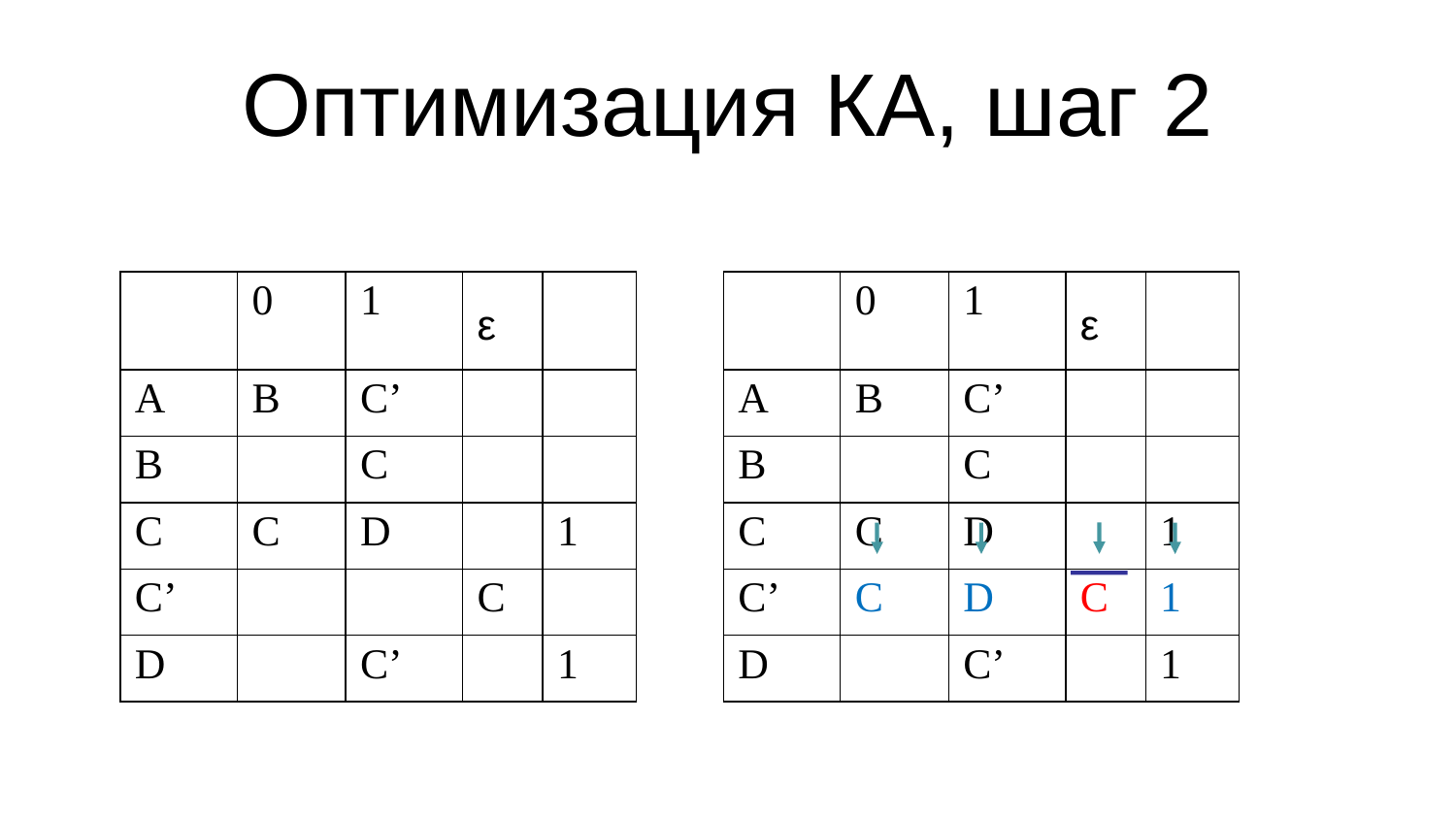

Оптимизация КА, шаг 2
|  | 0 | 1 | ε |  |
| --- | --- | --- | --- | --- |
| A | B | C’ |  |  |
| B |  | C |  |  |
| C | C | D |  | 1 |
| C’ |  |  | C |  |
| D |  | C’ |  | 1 |
|  | 0 | 1 | ε |  |
| --- | --- | --- | --- | --- |
| A | B | C’ |  |  |
| B |  | C |  |  |
| C | C | D |  | 1 |
| C’ | C | D | C | 1 |
| D |  | C’ |  | 1 |